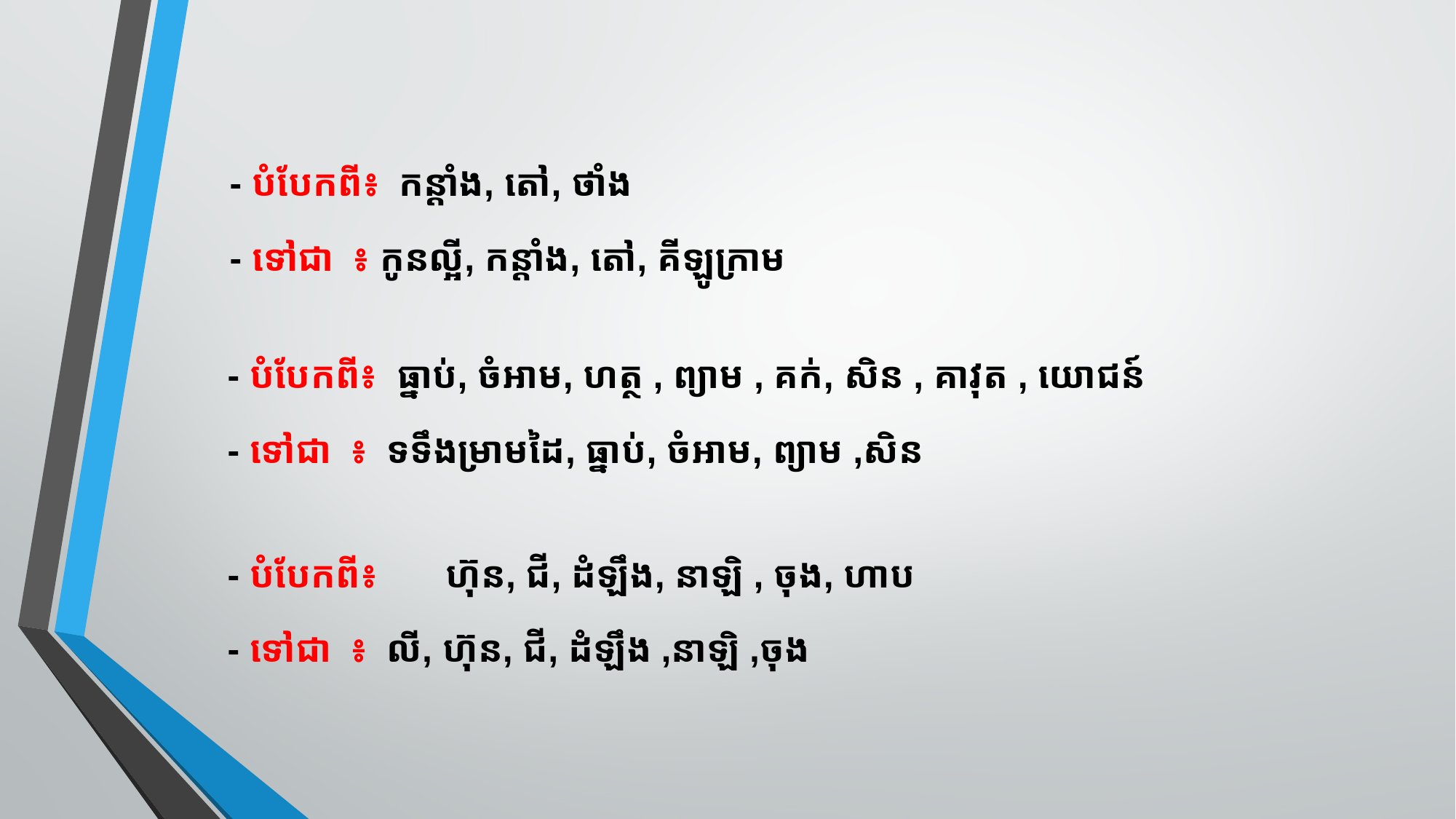

- បំបែកពី៖  កន្តាំង, តៅ, ថាំង
- ទៅជា  ៖ កូនល្អី, កន្តាំង, តៅ, គីឡូក្រាម
- បំបែកពី៖  ធ្នាប់, ចំអាម, ហត្ថ , ព្យាម , គក់, សិន , គាវុត , យោជន៍
- ទៅជា  ៖  ទទឹងម្រាមដៃ, ធ្នាប់, ចំអាម, ព្យាម ,សិន
- បំបែកពី៖	ហ៊ុន, ជី, ដំឡឹង, នាឡិ , ចុង, ហាប
- ទៅជា  ៖  លី, ហ៊ុន, ជី, ដំឡឹង ,នាឡិ ,ចុង